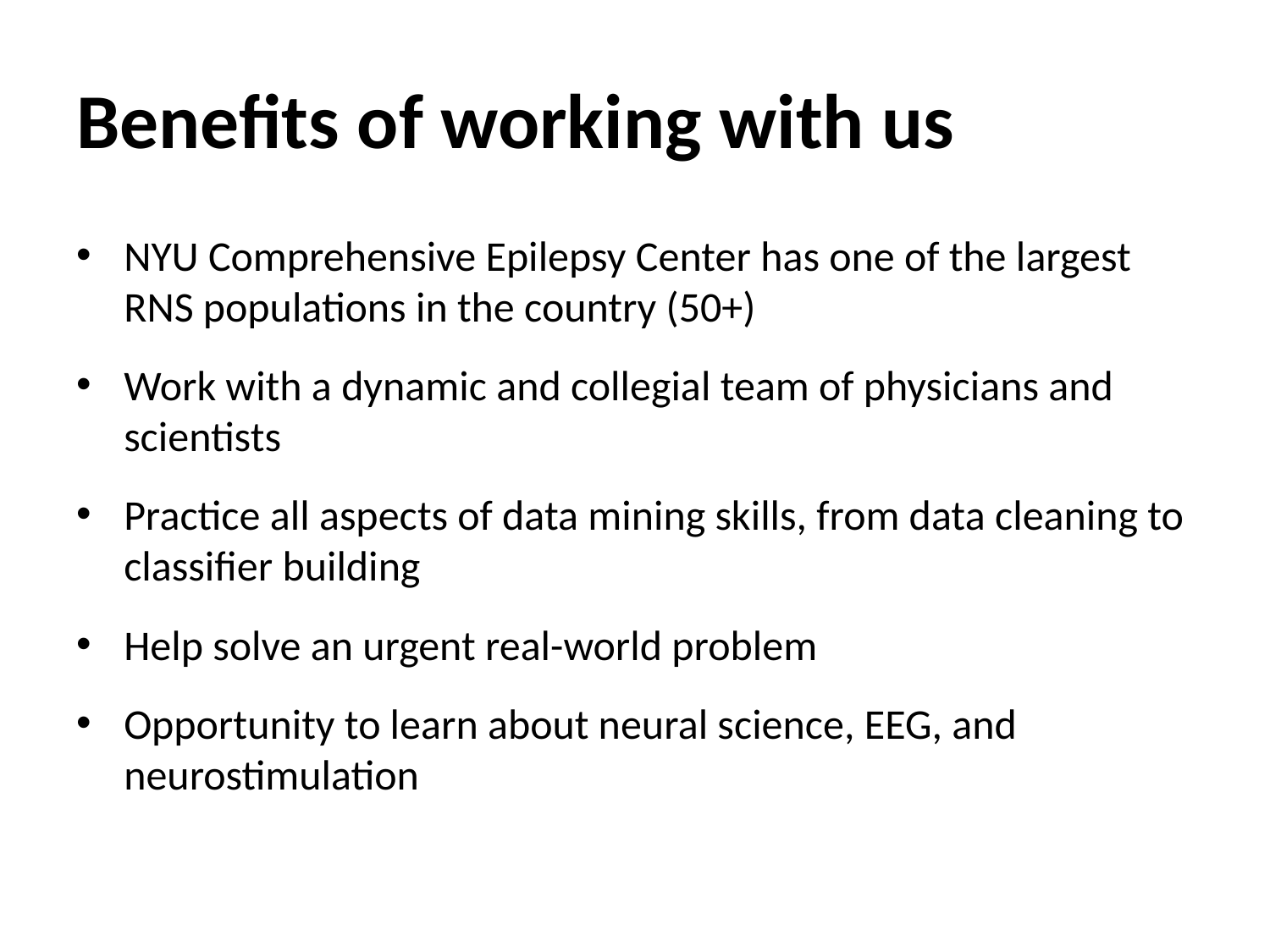

# Benefits of working with us
NYU Comprehensive Epilepsy Center has one of the largest RNS populations in the country (50+)

Work with a dynamic and collegial team of physicians and scientists

Practice all aspects of data mining skills, from data cleaning to classifier building

Help solve an urgent real-world problem

Opportunity to learn about neural science, EEG, and neurostimulation